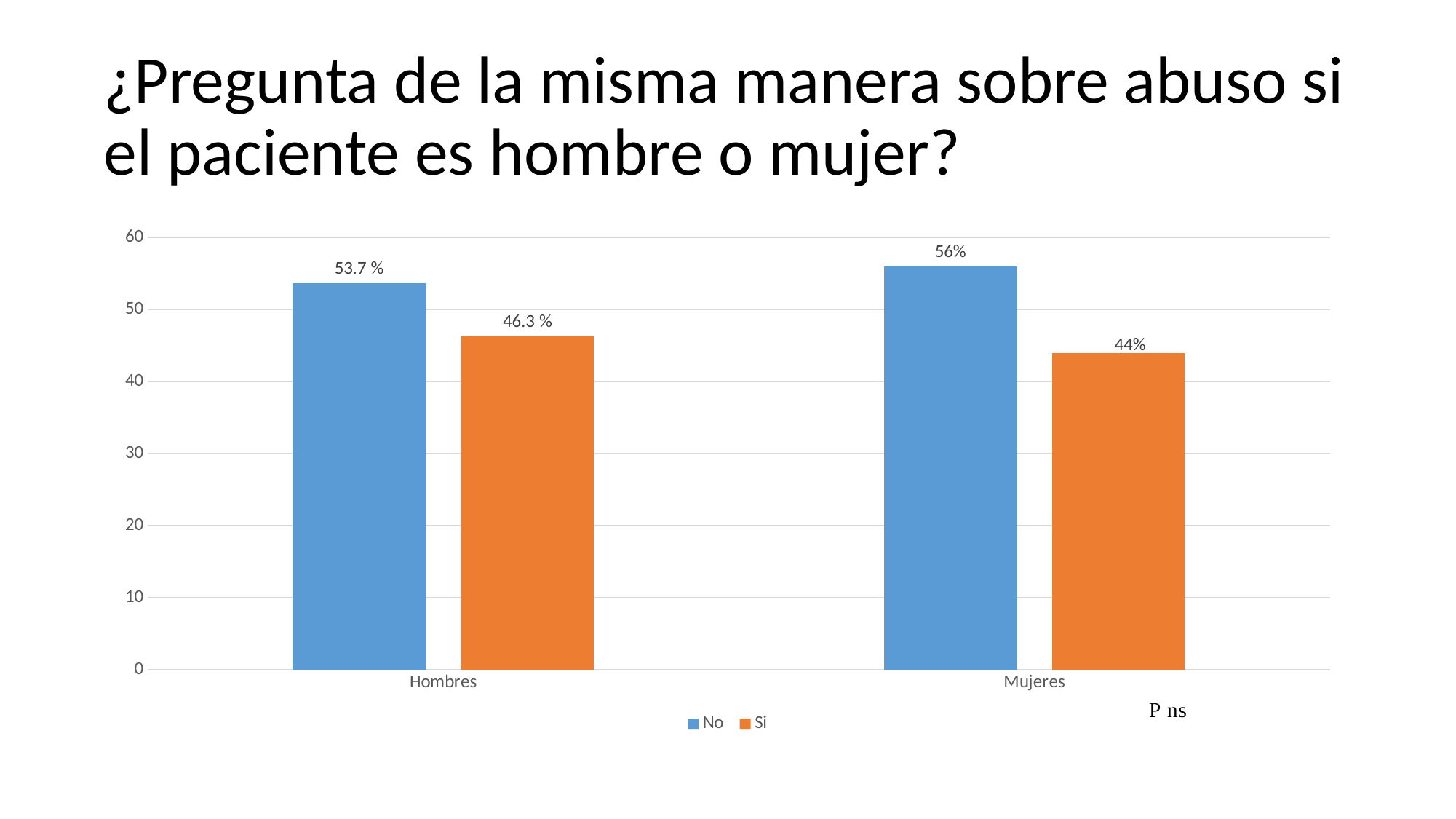

# ¿Pregunta de la misma manera sobre abuso si el paciente es hombre o mujer?

### Chart

| Category | No  | Si |
|---|---|---|
| Hombres | 53.7 | 46.3 |
| Mujeres | 56.0 | 44.0 |